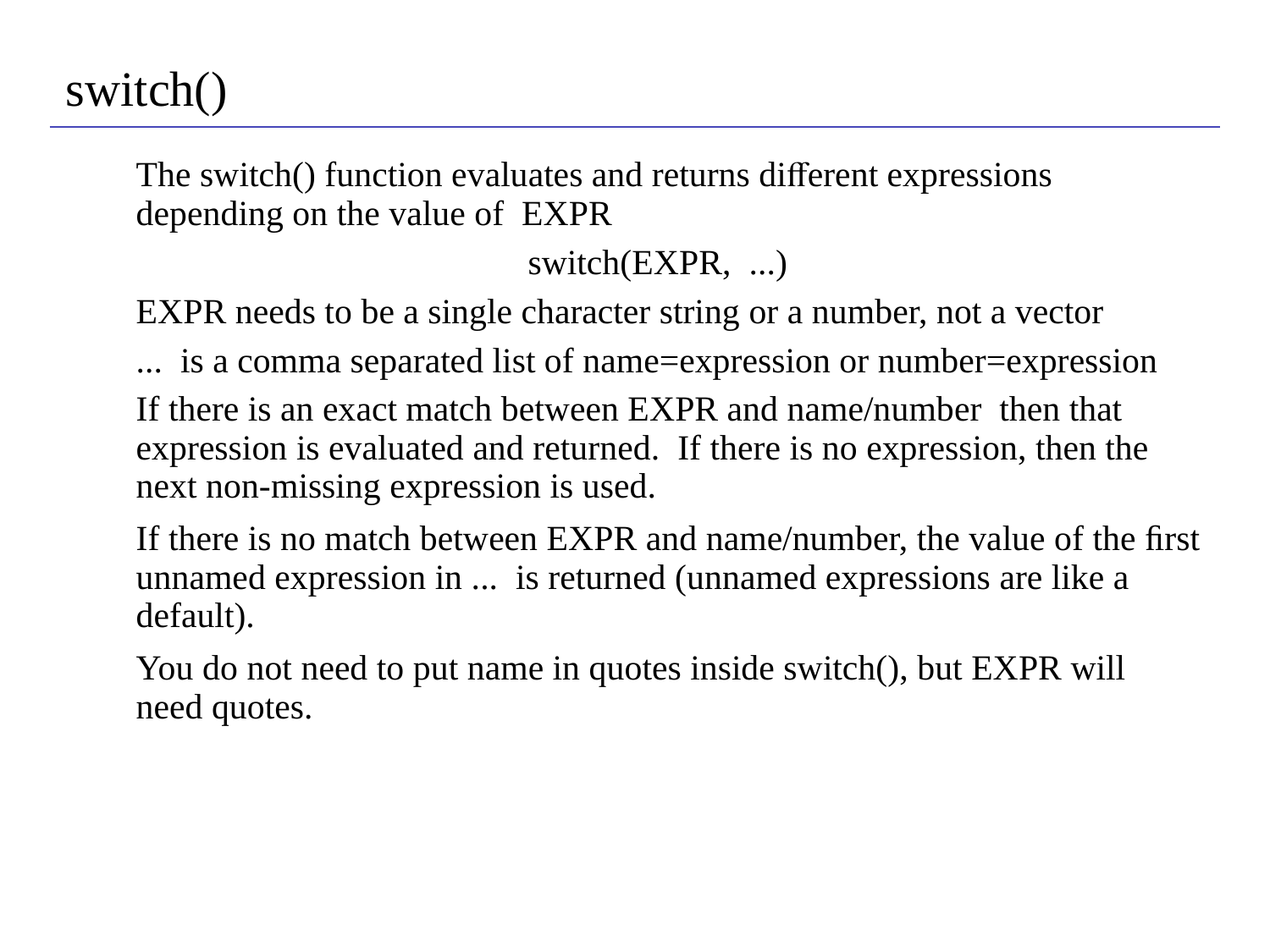

switch()

	The switch() function evaluates and returns diﬀerent expressions
	depending on the value of  EXPR
		switch(EXPR,  ...)
	EXPR needs to be a single character string or a number, not a vector
	...  is a comma separated list of name=expression or number=expression
	If there is an exact match between EXPR and name/number  then that
	expression is evaluated and returned.  If there is no expression, then the
	next non-missing expression is used.
	If there is no match between EXPR and name/number, the value of the ﬁrst
	unnamed expression in ...  is returned (unnamed expressions are like a
	default).
	You do not need to put name in quotes inside switch(), but EXPR will
	need quotes.